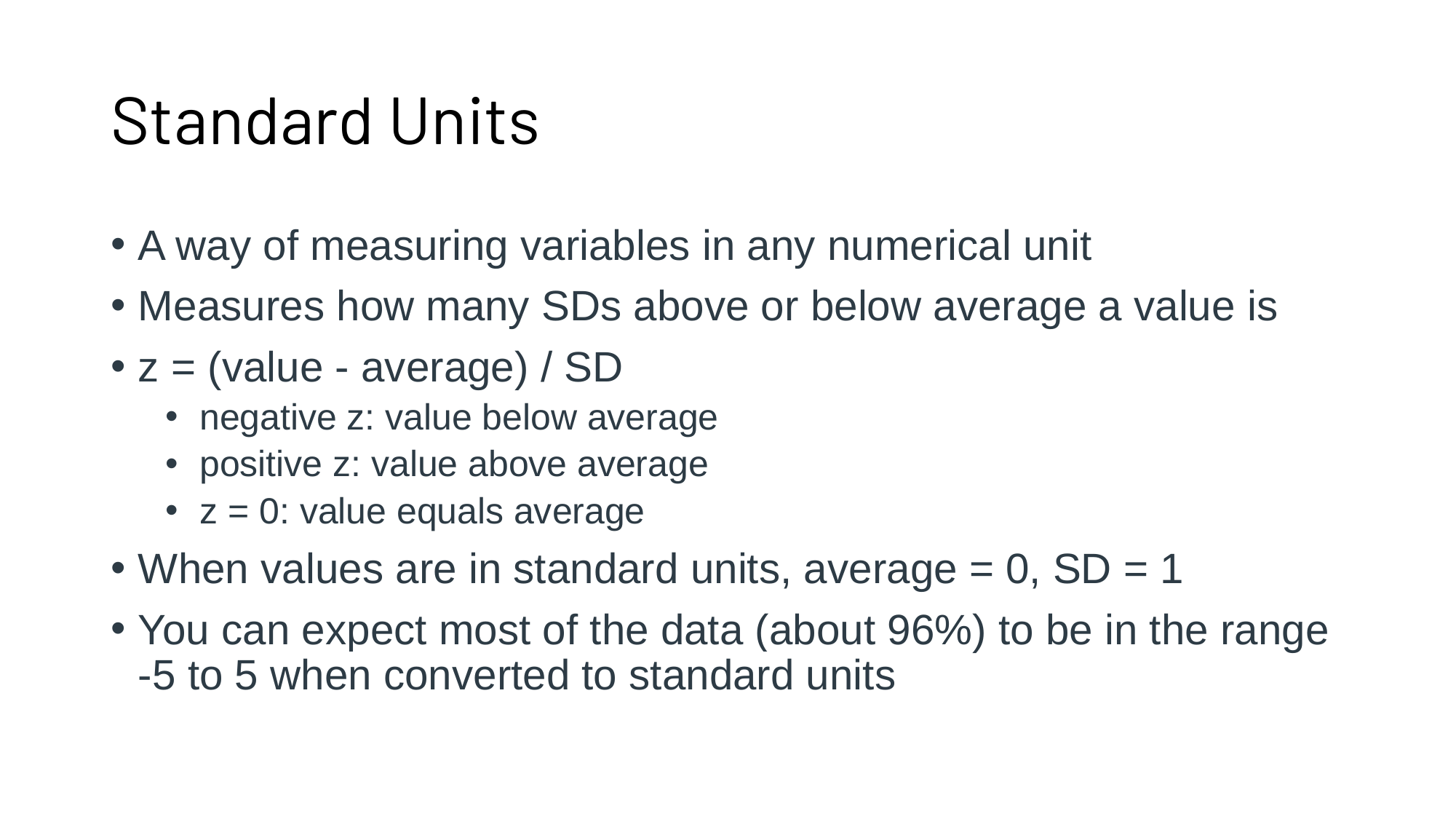

# Standard Units
A way of measuring variables in any numerical unit
Measures how many SDs above or below average a value is
z = (value - average) / SD
negative z: value below average
positive z: value above average
z = 0: value equals average
When values are in standard units, average = 0, SD = 1
You can expect most of the data (about 96%) to be in the range -5 to 5 when converted to standard units